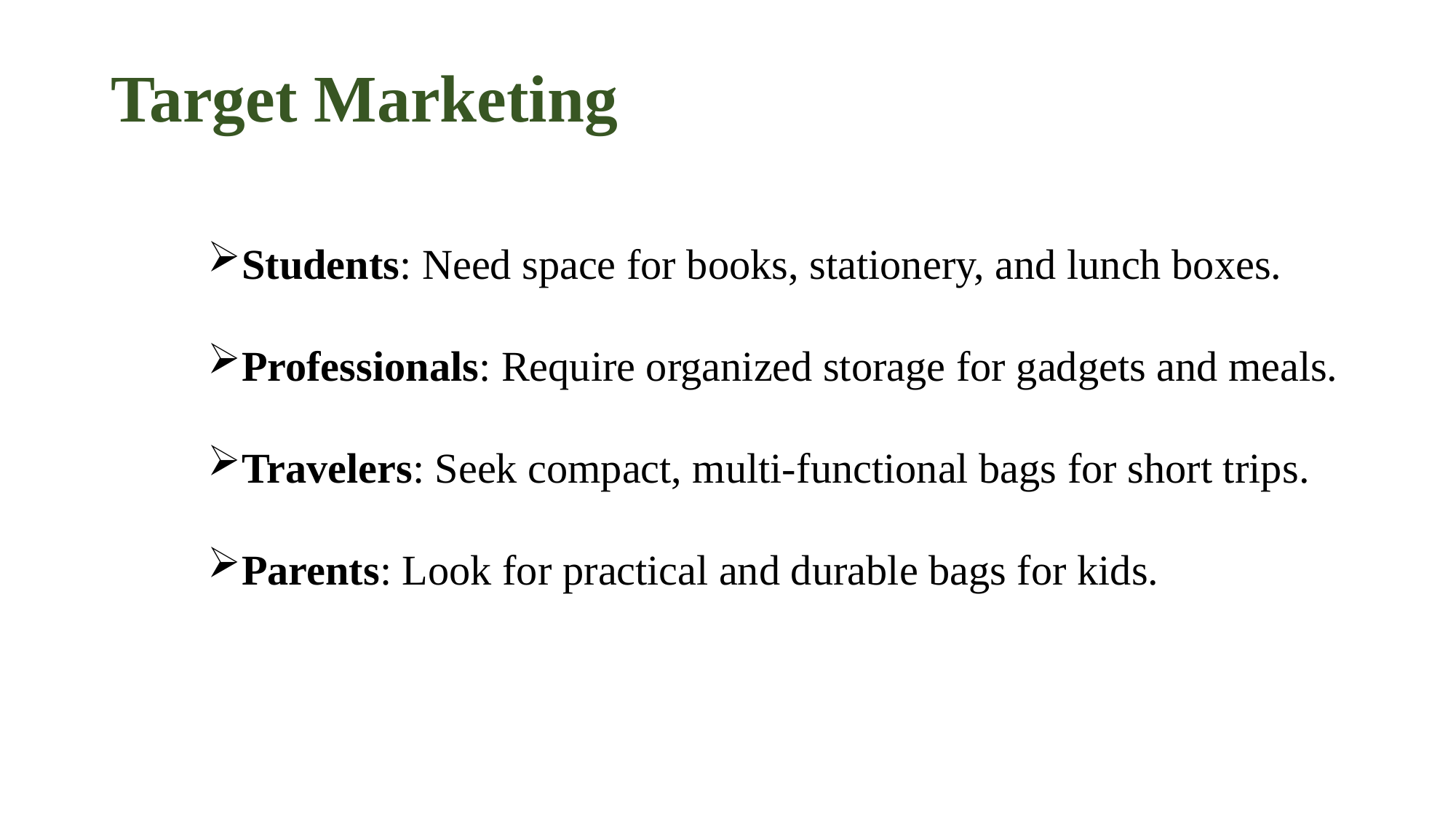

# Target Marketing
Students: Need space for books, stationery, and lunch boxes.
Professionals: Require organized storage for gadgets and meals.
Travelers: Seek compact, multi-functional bags for short trips.
Parents: Look for practical and durable bags for kids.